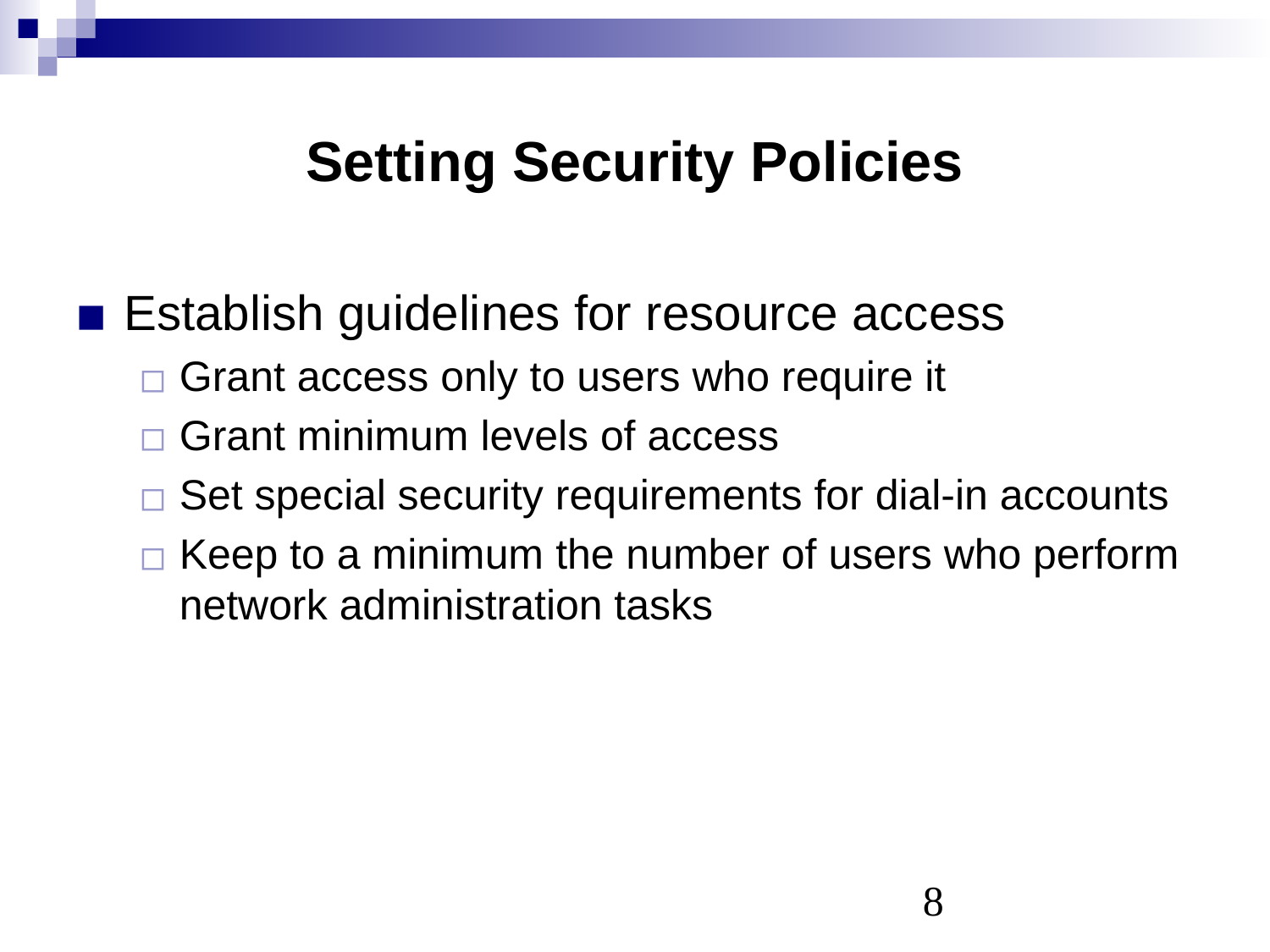

# Setting Security Policies
Establish guidelines for resource access
Grant access only to users who require it
Grant minimum levels of access
Set special security requirements for dial-in accounts
Keep to a minimum the number of users who perform network administration tasks
8